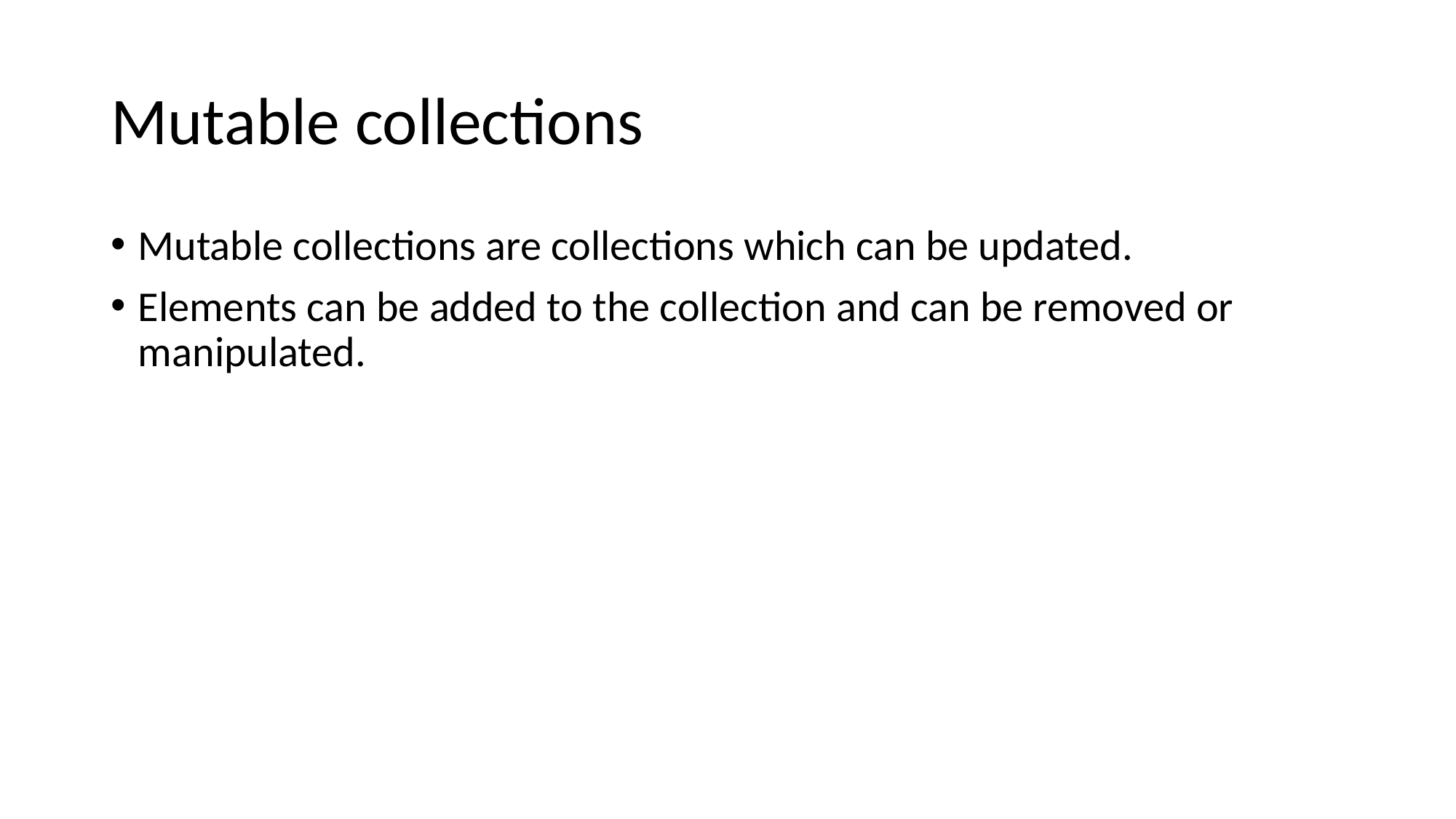

# Mutable collections
Mutable collections are collections which can be updated.
Elements can be added to the collection and can be removed or manipulated.